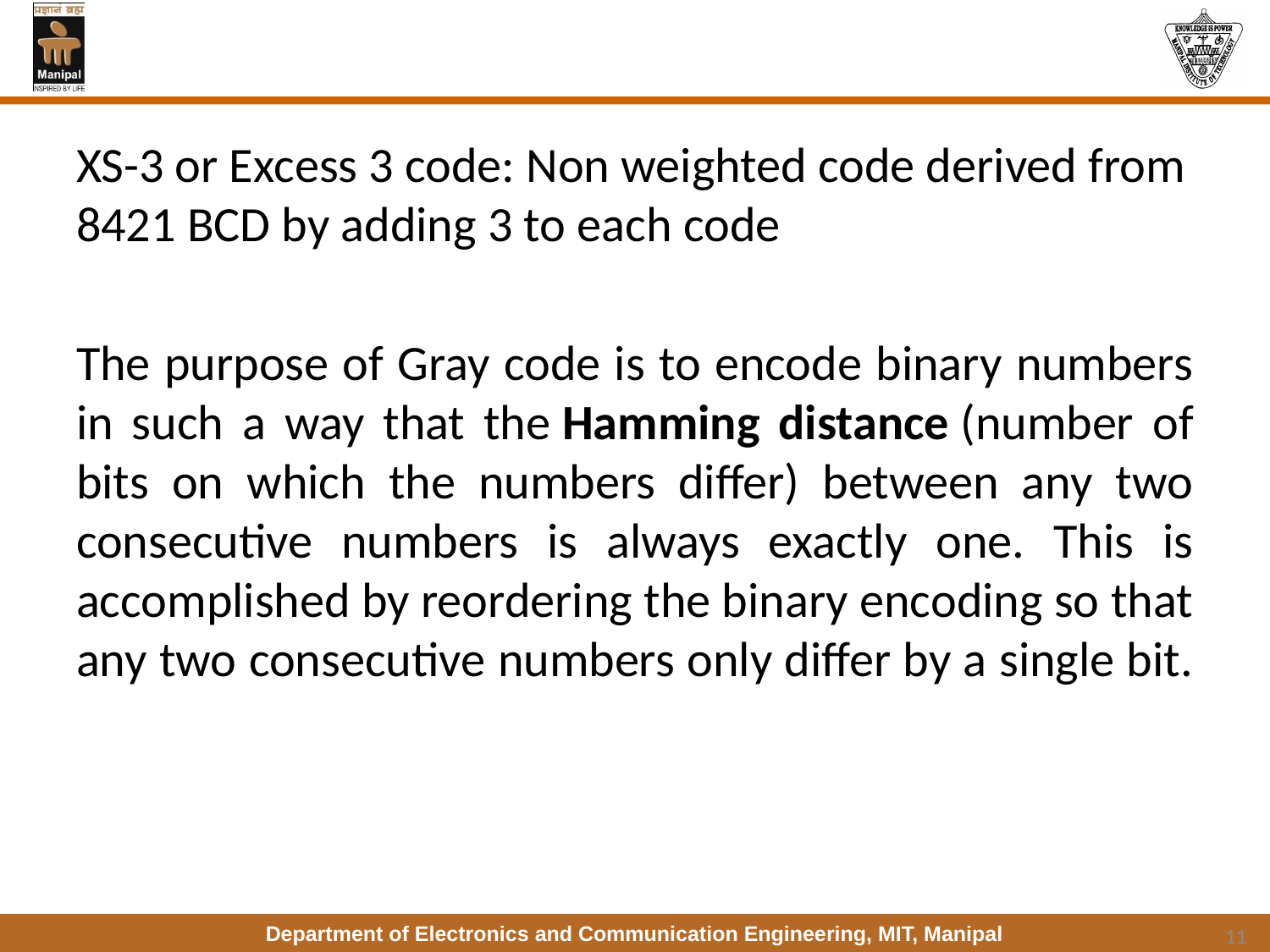

XS-3 or Excess 3 code: Non weighted code derived from 8421 BCD by adding 3 to each code

The purpose of Gray code is to encode binary numbers in such a way that the Hamming distance (number of bits on which the numbers differ) between any two consecutive numbers is always exactly one. This is accomplished by reordering the binary encoding so that any two consecutive numbers only differ by a single bit.
11